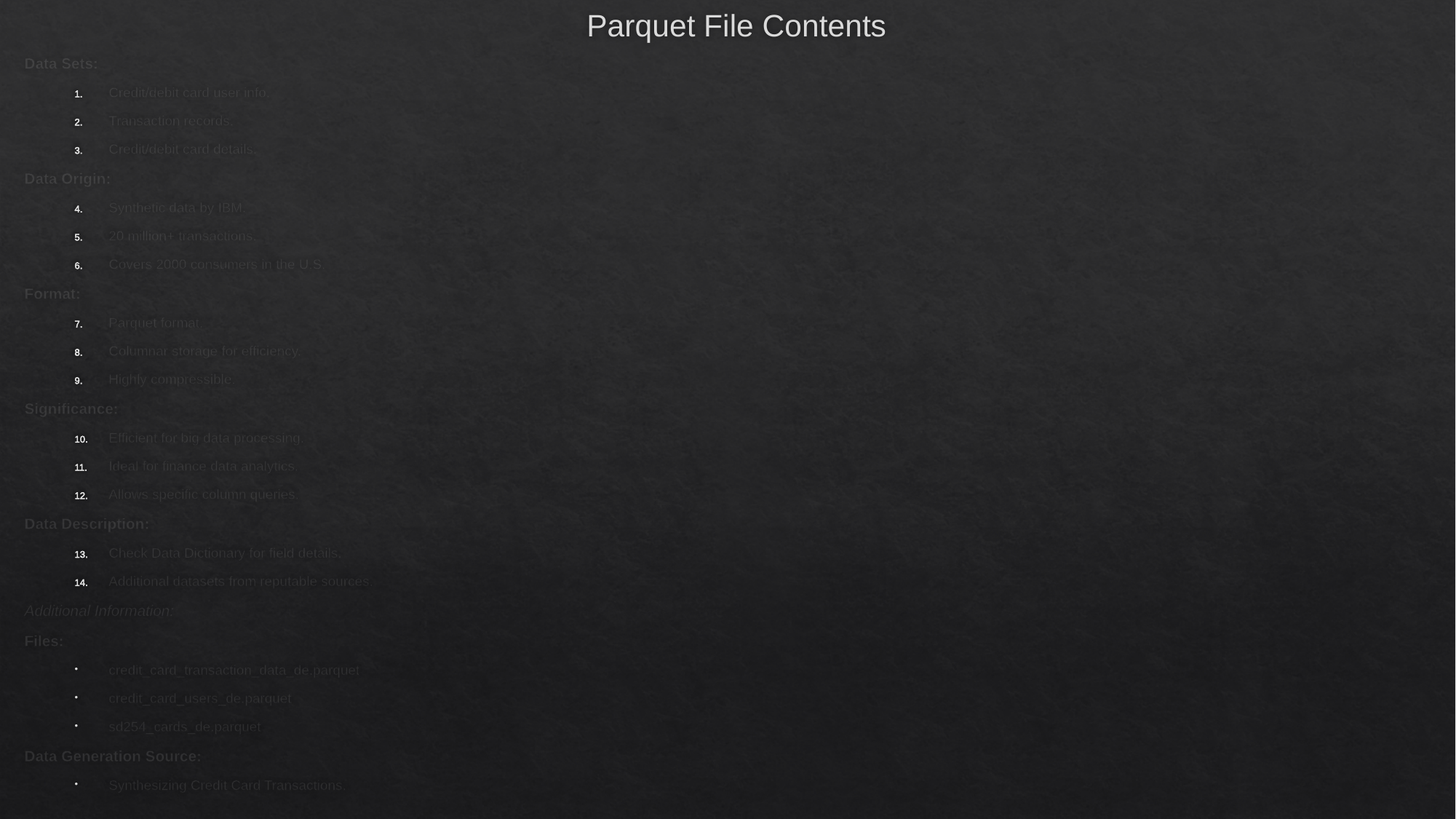

# Parquet File Contents
Data Sets:
Credit/debit card user info.
Transaction records.
Credit/debit card details.
Data Origin:
Synthetic data by IBM.
20 million+ transactions.
Covers 2000 consumers in the U.S.
Format:
Parquet format.
Columnar storage for efficiency.
Highly compressible.
Significance:
Efficient for big data processing.
Ideal for finance data analytics.
Allows specific column queries.
Data Description:
Check Data Dictionary for field details.
Additional datasets from reputable sources.
Additional Information:
Files:
credit_card_transaction_data_de.parquet
credit_card_users_de.parquet
sd254_cards_de.parquet
Data Generation Source:
Synthesizing Credit Card Transactions.